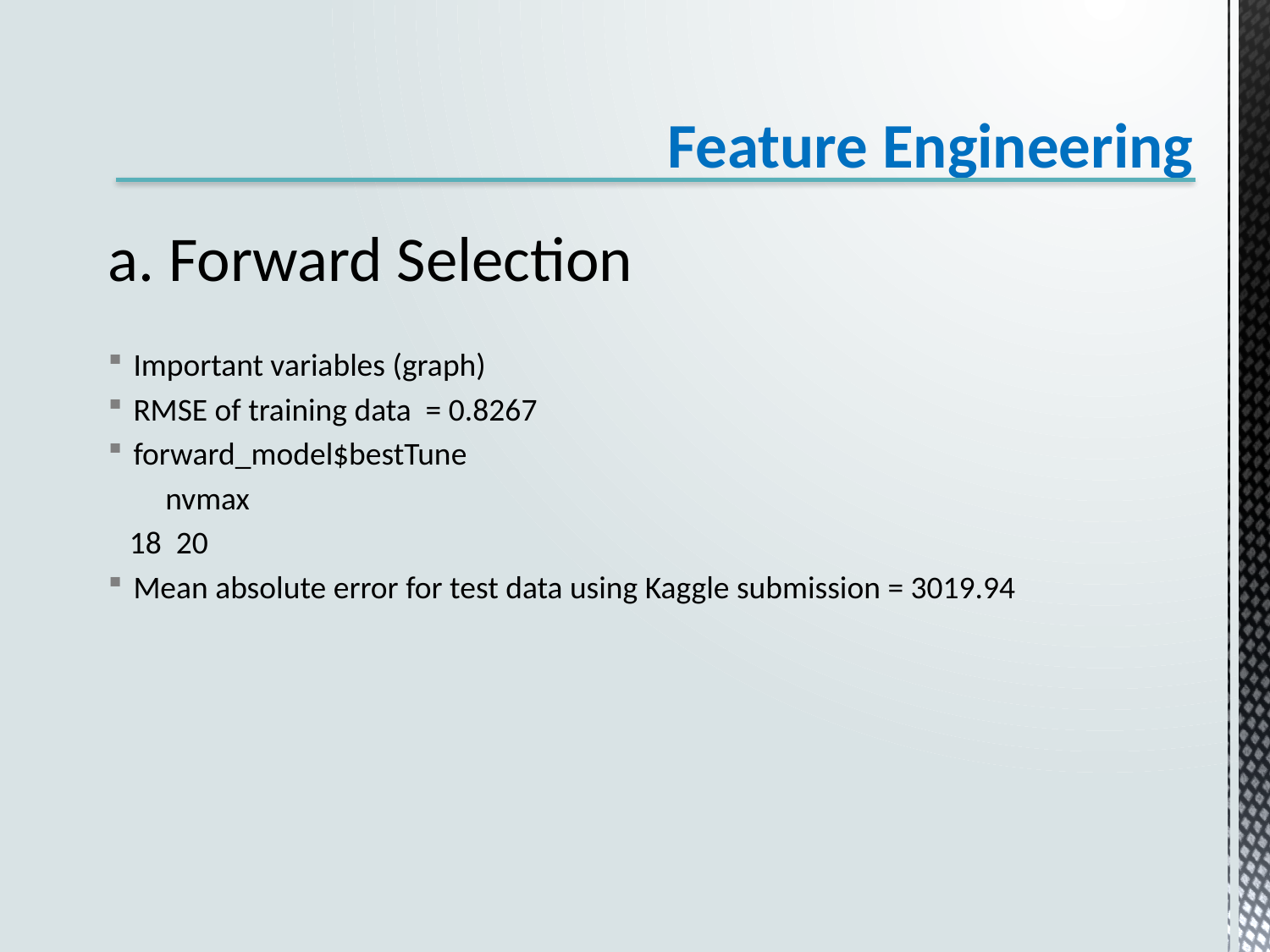

# Feature Engineering
a. Forward Selection

Important variables (graph)
RMSE of training data  = 0.8267
forward_model$bestTune
        nvmax
   18  20
Mean absolute error for test data using Kaggle submission = 3019.94